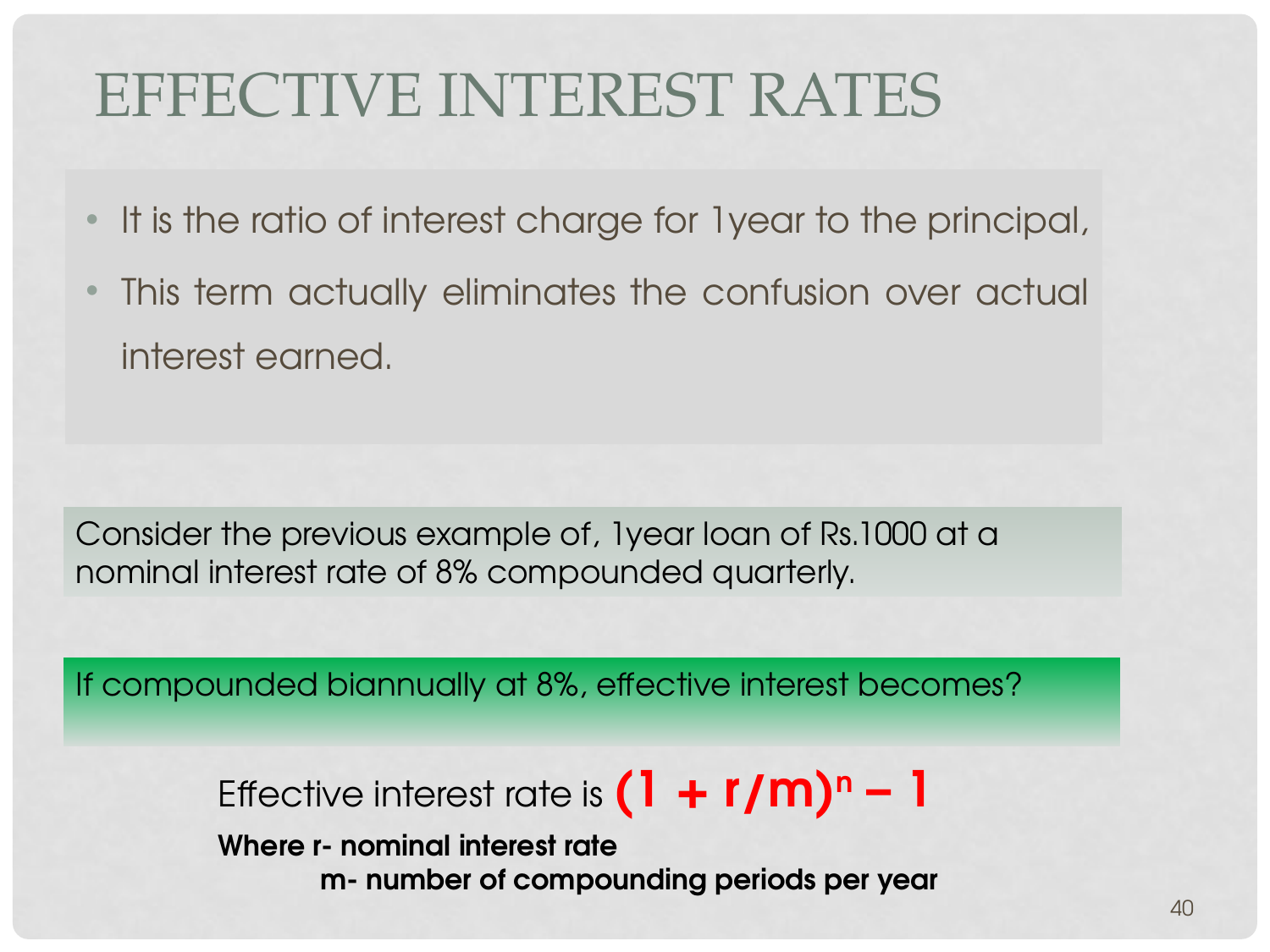

Effective interest rates
It is the ratio of interest charge for 1year to the principal,
This term actually eliminates the confusion over actual interest earned.
Consider the previous example of, 1year loan of Rs.1000 at a nominal interest rate of 8% compounded quarterly.
If compounded biannually at 8%, effective interest becomes?

Effective interest rate is (1 + r/m)n – 1
Where r- nominal interest rate
             m- number of compounding periods per year
40